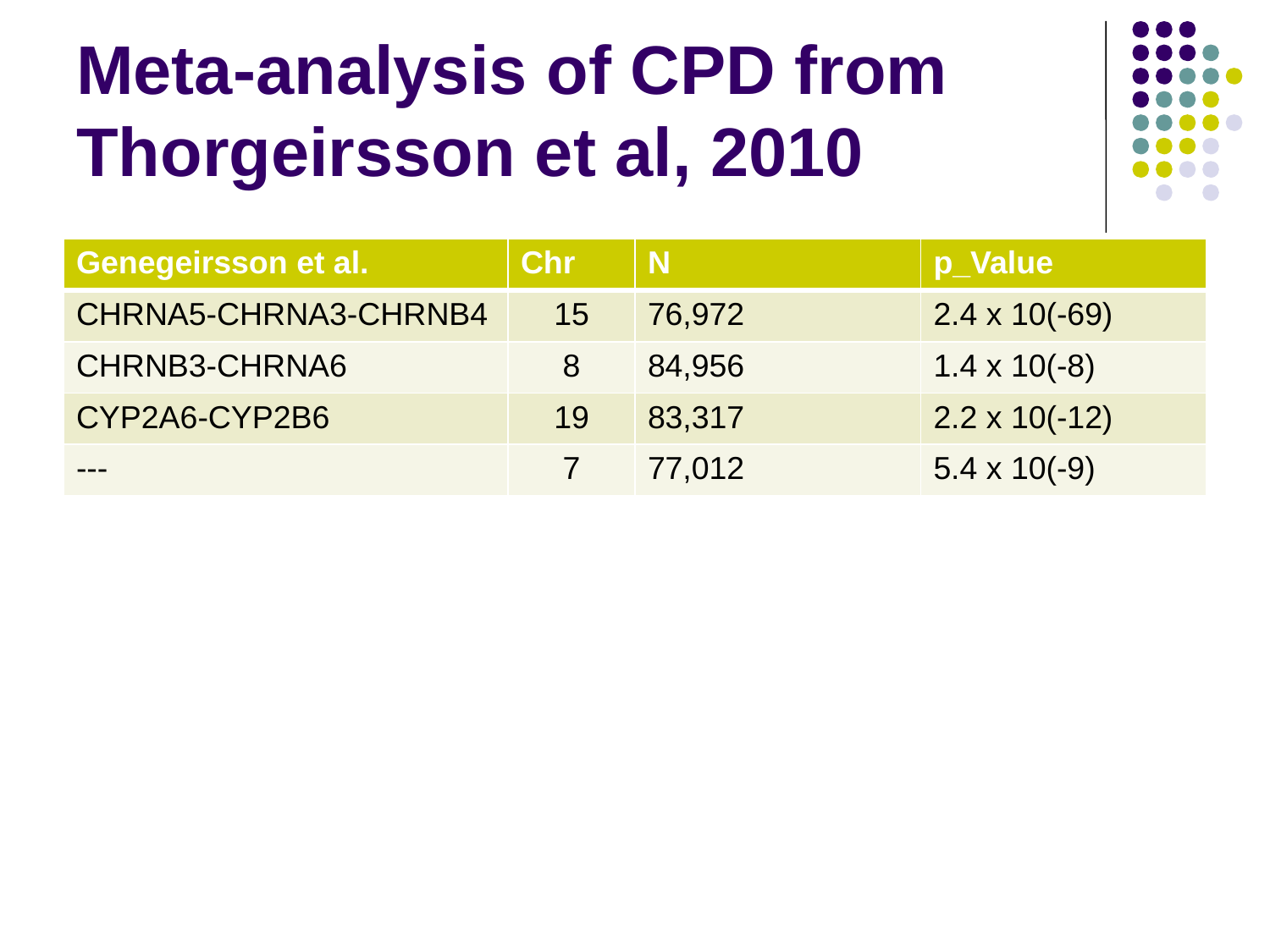

# Meta-analysis of CPD from Thorgeirsson et al, 2010
| Genegeirsson et al. | Chr | N | p\_Value |
| --- | --- | --- | --- |
| CHRNA5-CHRNA3-CHRNB4 | 15 | 76,972 | 2.4 x 10(-69) |
| CHRNB3-CHRNA6 | 8 | 84,956 | 1.4 x 10(-8) |
| CYP2A6-CYP2B6 | 19 | 83,317 | 2.2 x 10(-12) |
| --- | 7 | 77,012 | 5.4 x 10(-9) |